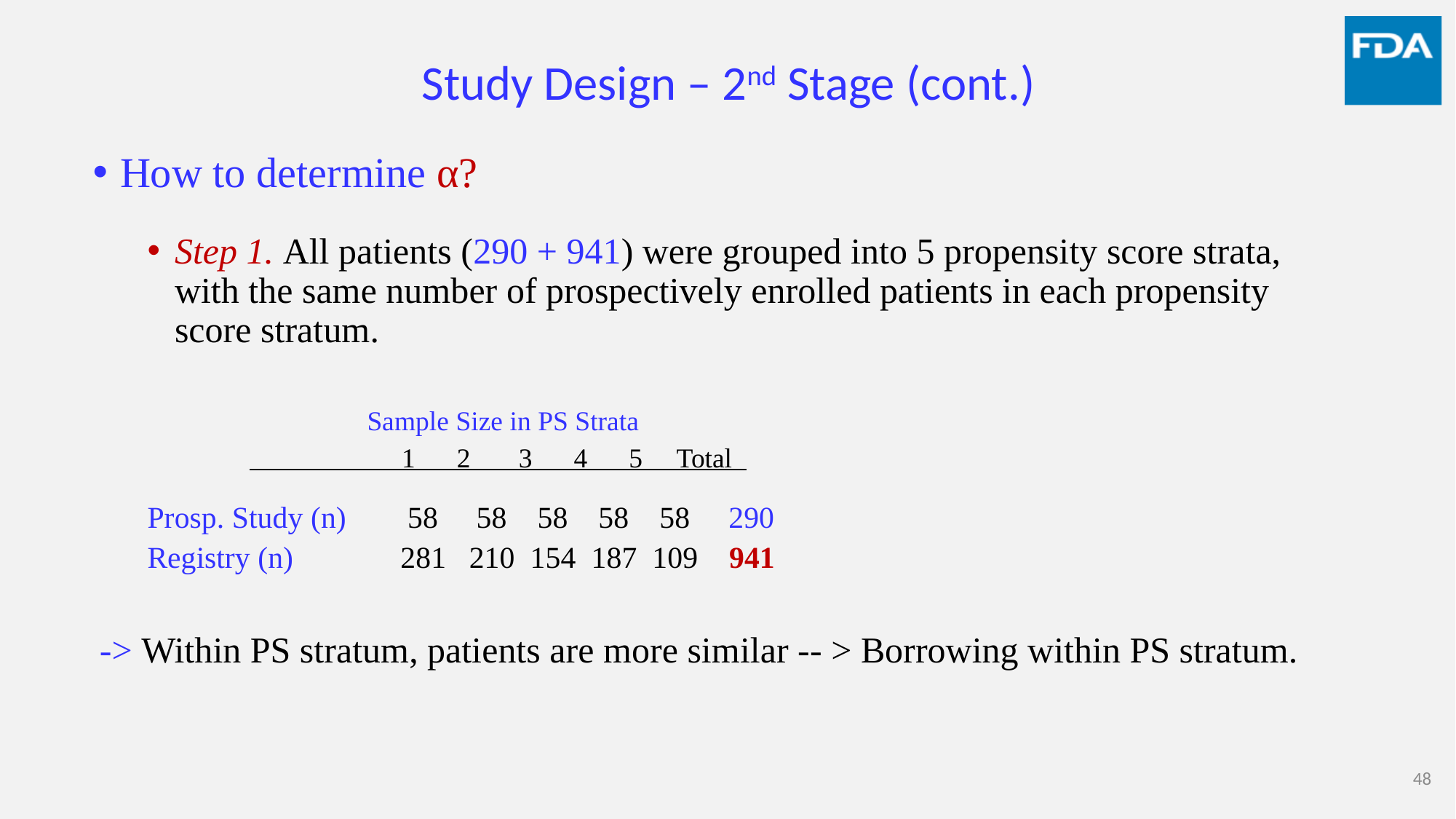

# Study Design – 2nd Stage (cont.)
How to determine α?

Step 1. All patients (290 + 941) were grouped into 5 propensity score strata, with the same number of prospectively enrolled patients in each propensity score stratum.

                 Sample Size in PS Strata
                      1      2       3      4      5     Total

Prosp. Study (n)        58     58    58    58    58     290
Registry (n)              281   210  154  187  109    941

-> Within PS stratum, patients are more similar -- > Borrowing within PS stratum.

48